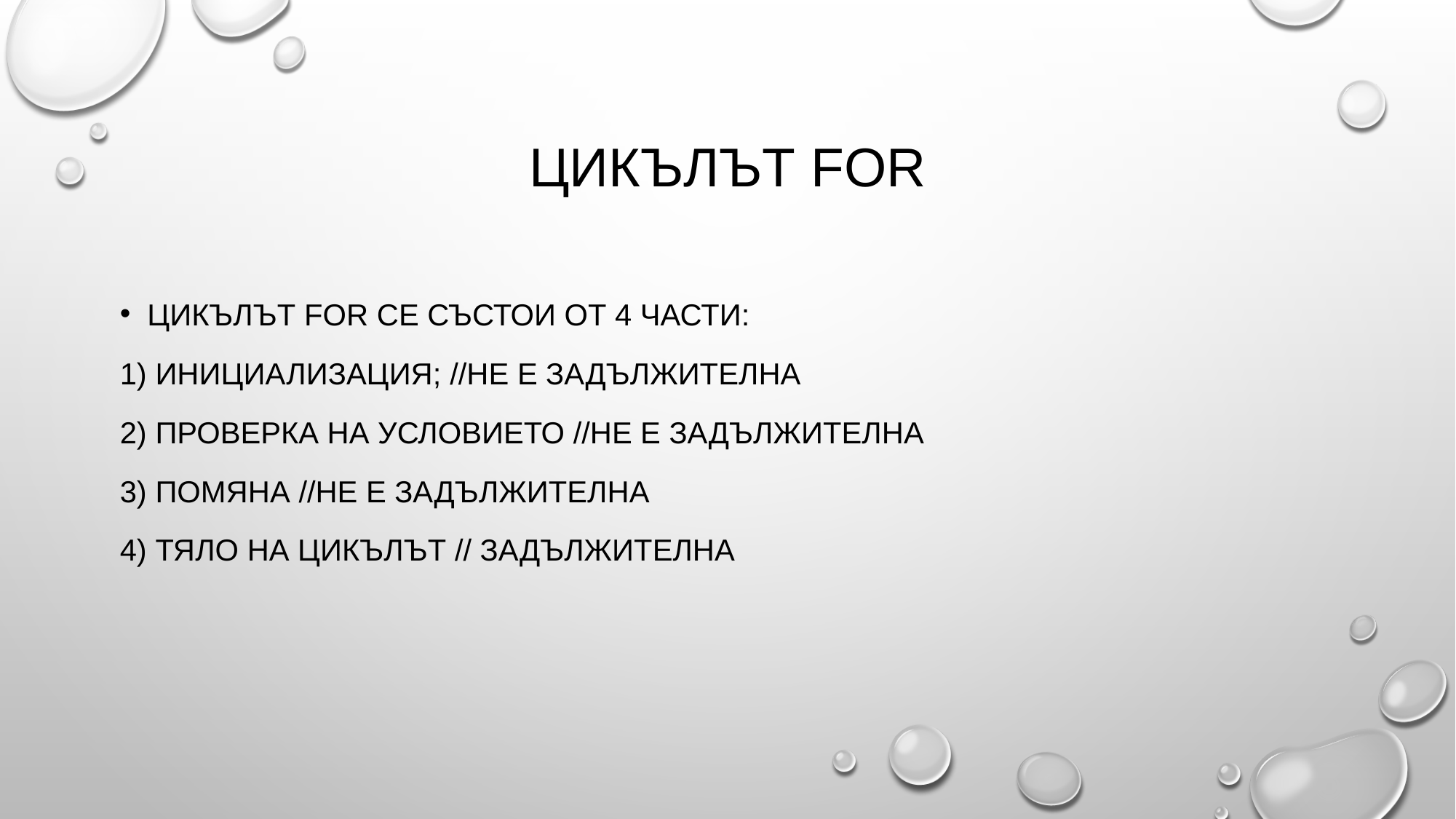

# ЦИкълът for
Цикълът for се състои от 4 части:
1) инициализация; //не е задължителна
2) Проверка на условието //не е задължителна
3) Помяна //не е задължителна
4) Тяло на цикълът // задължителна